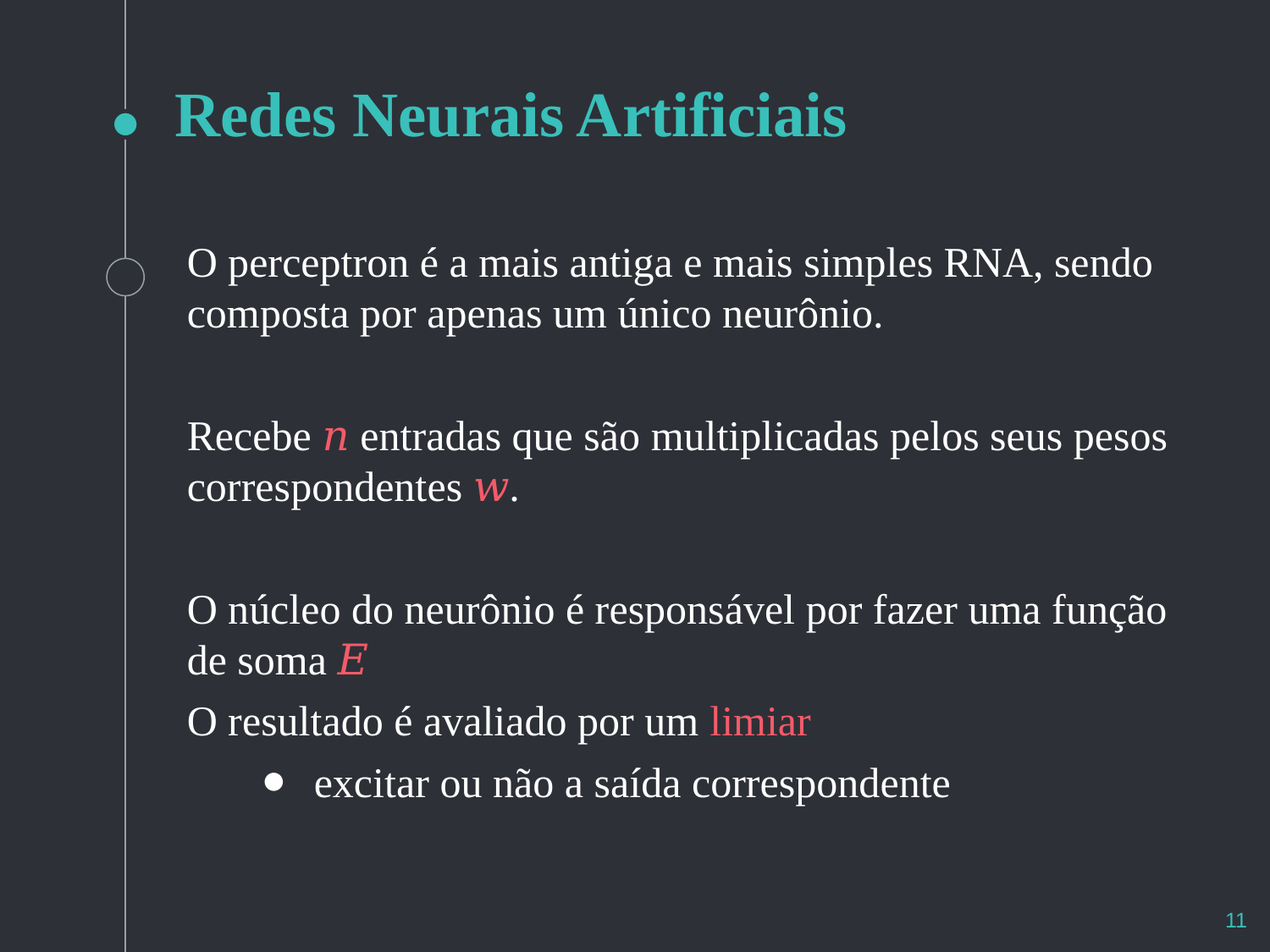

# Redes Neurais Artificiais
O perceptron é a mais antiga e mais simples RNA, sendo composta por apenas um único neurônio.

Recebe 𝑛 entradas que são multiplicadas pelos seus pesos correspondentes 𝑤.

O núcleo do neurônio é responsável por fazer uma função de soma 𝐸
O resultado é avaliado por um limiar
excitar ou não a saída correspondente
11